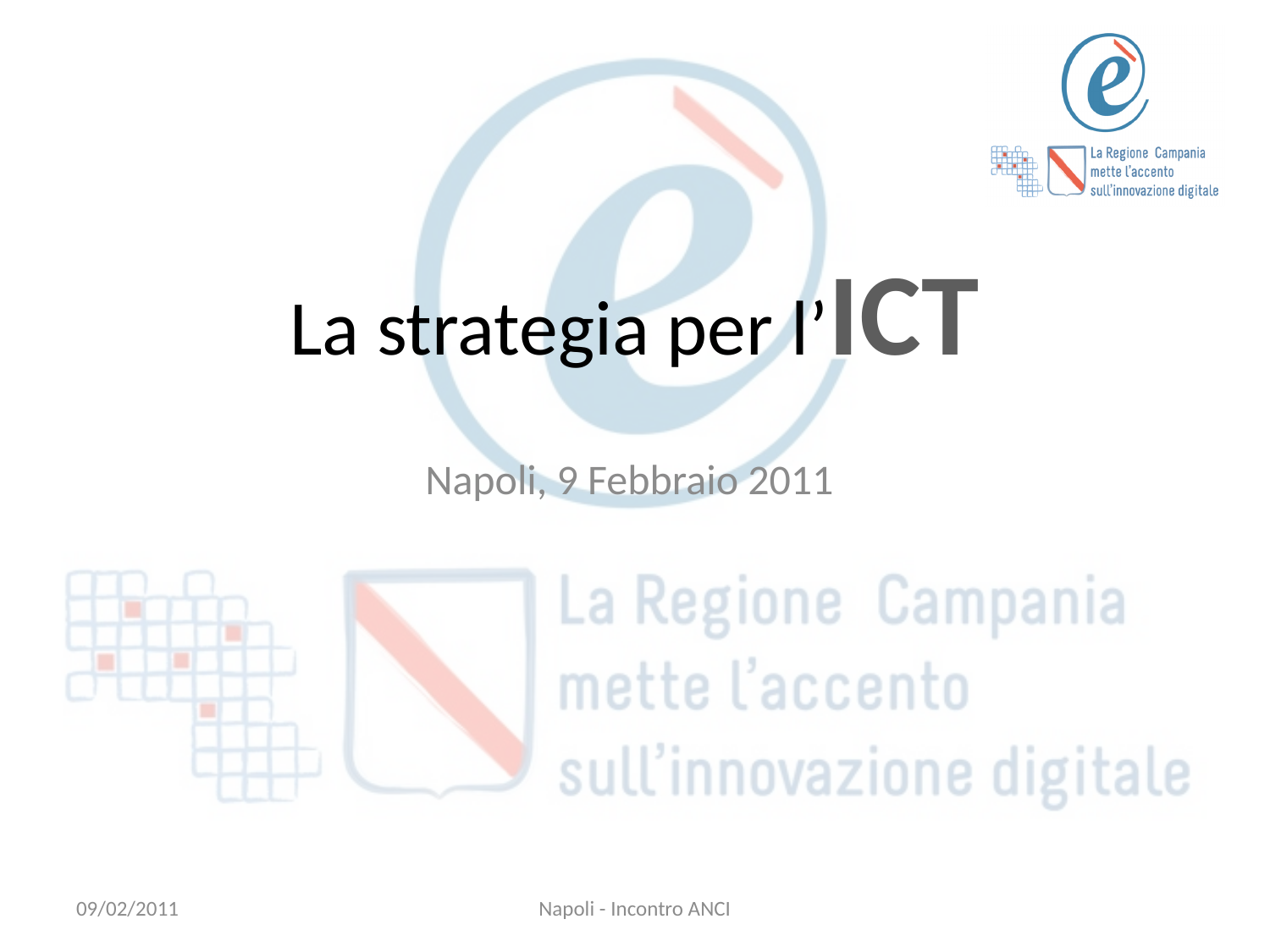

# La strategia per l’ICT
Napoli, 9 Febbraio 2011
09/02/2011
Napoli - Incontro ANCI